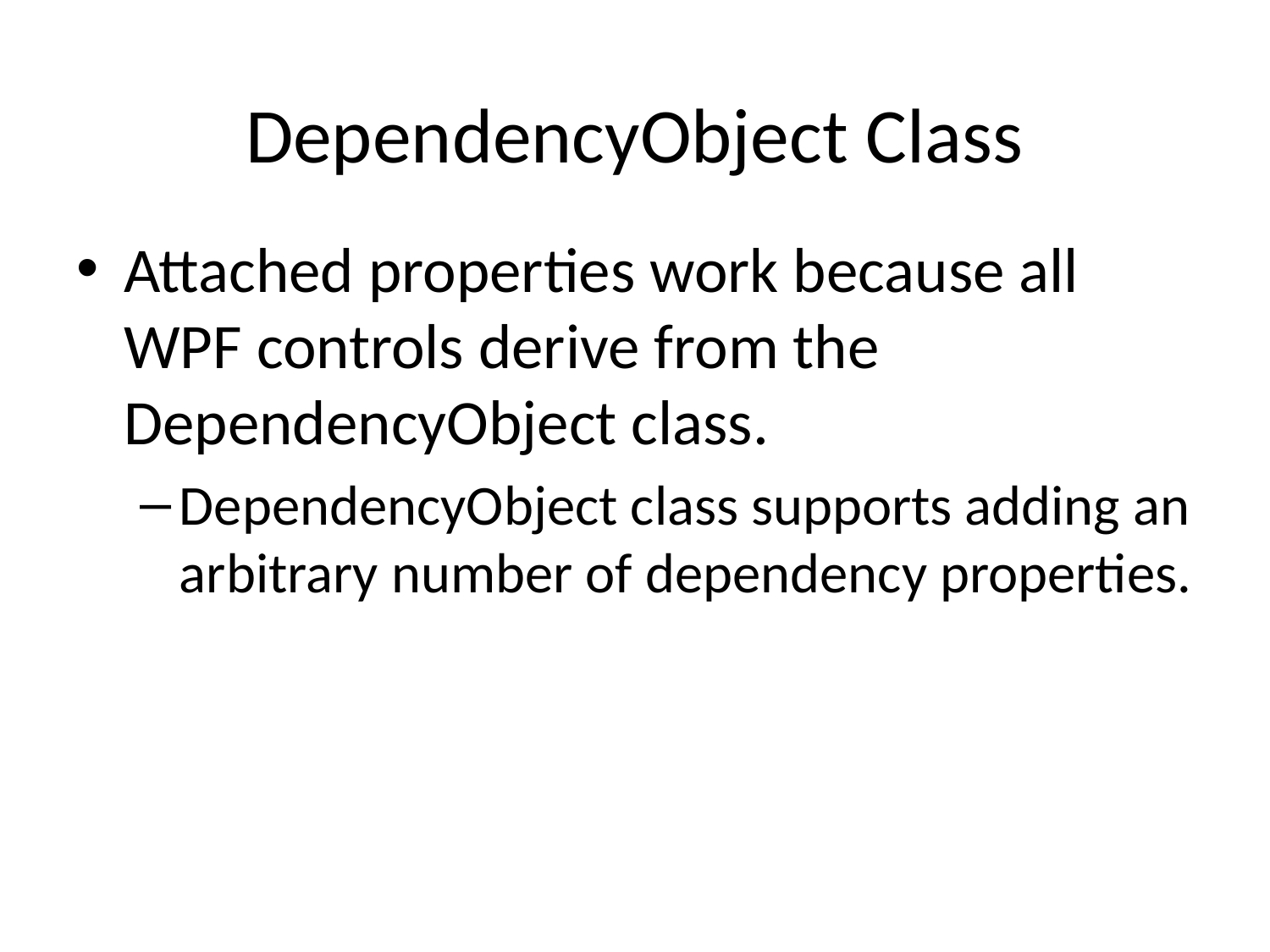

# DependencyObject Class
Attached properties work because all WPF controls derive from the DependencyObject class.
DependencyObject class supports adding an arbitrary number of dependency properties.